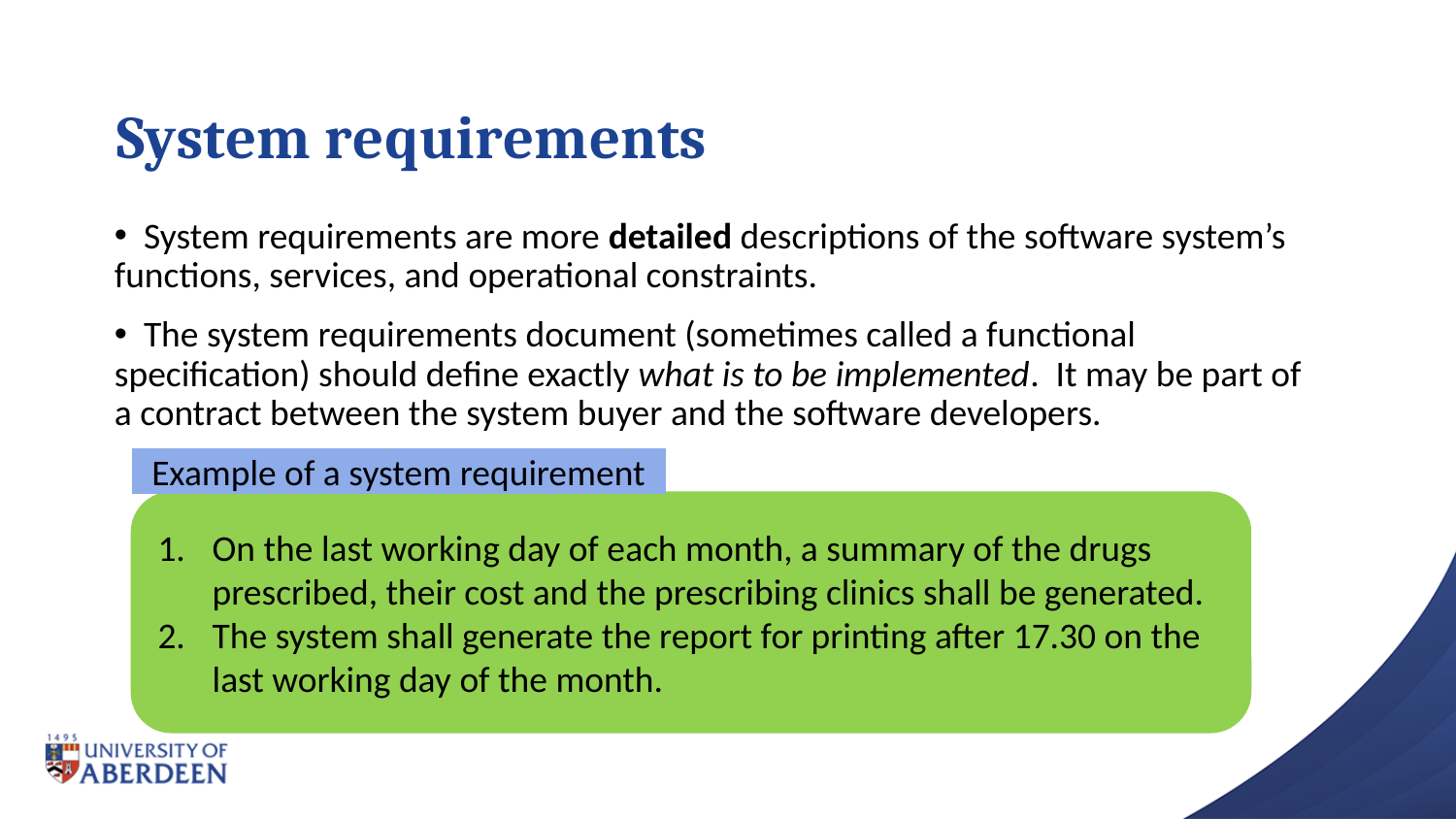

# System requirements
  System requirements are more detailed descriptions of the software system’s functions, services, and operational constraints.
  The system requirements document (sometimes called a functional specification) should define exactly what is to be implemented.  It may be part of a contract between the system buyer and the software developers.
Example of a system requirement
On the last working day of each month, a summary of the drugs prescribed, their cost and the prescribing clinics shall be generated.
The system shall generate the report for printing after 17.30 on the last working day of the month.